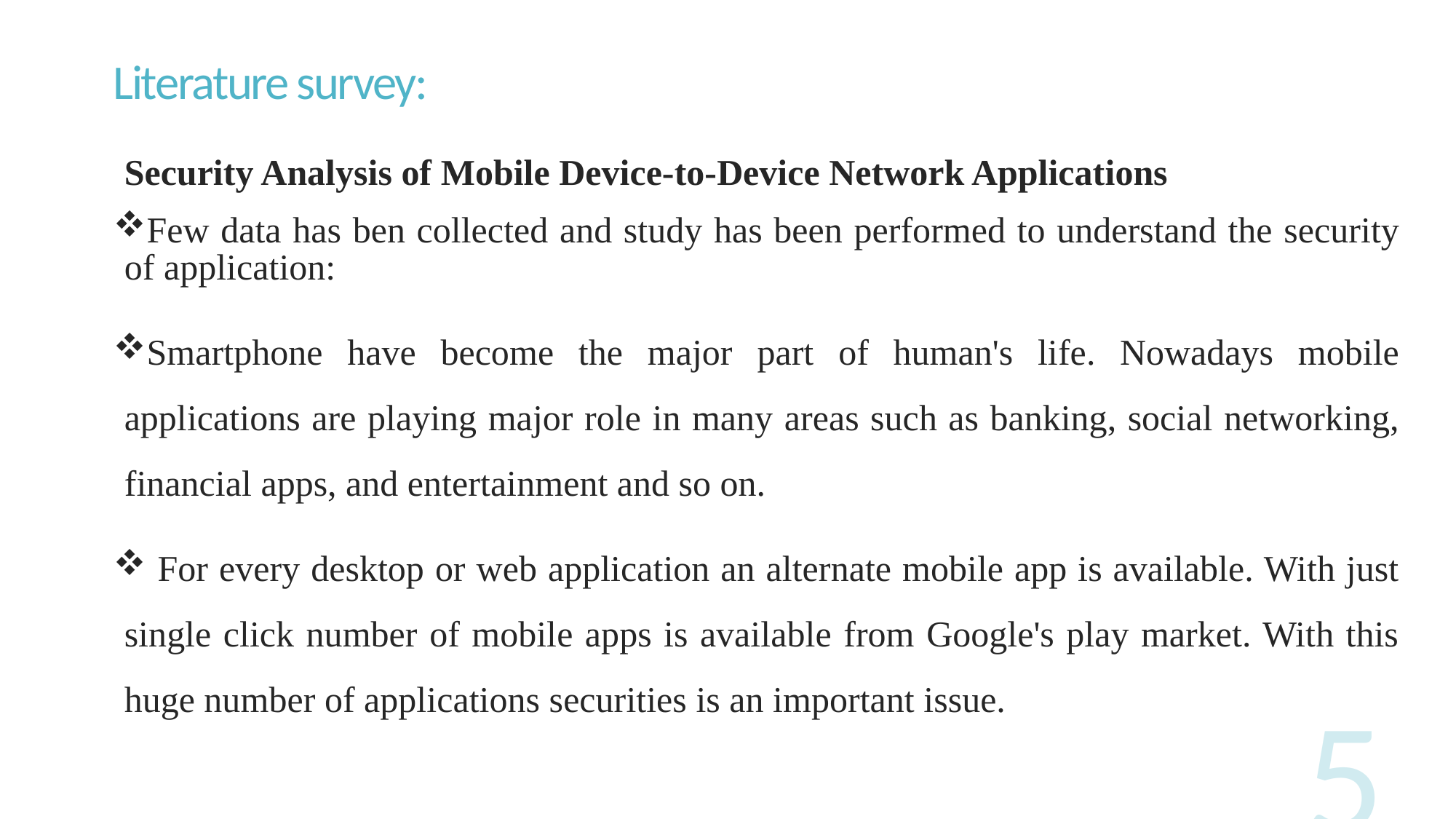

# Literature survey:
Security Analysis of Mobile Device-to-Device Network Applications
Few data has ben collected and study has been performed to understand the security of application:
Smartphone have become the major part of human's life. Nowadays mobile applications are playing major role in many areas such as banking, social networking, financial apps, and entertainment and so on.
 For every desktop or web application an alternate mobile app is available. With just single click number of mobile apps is available from Google's play market. With this huge number of applications securities is an important issue.

5